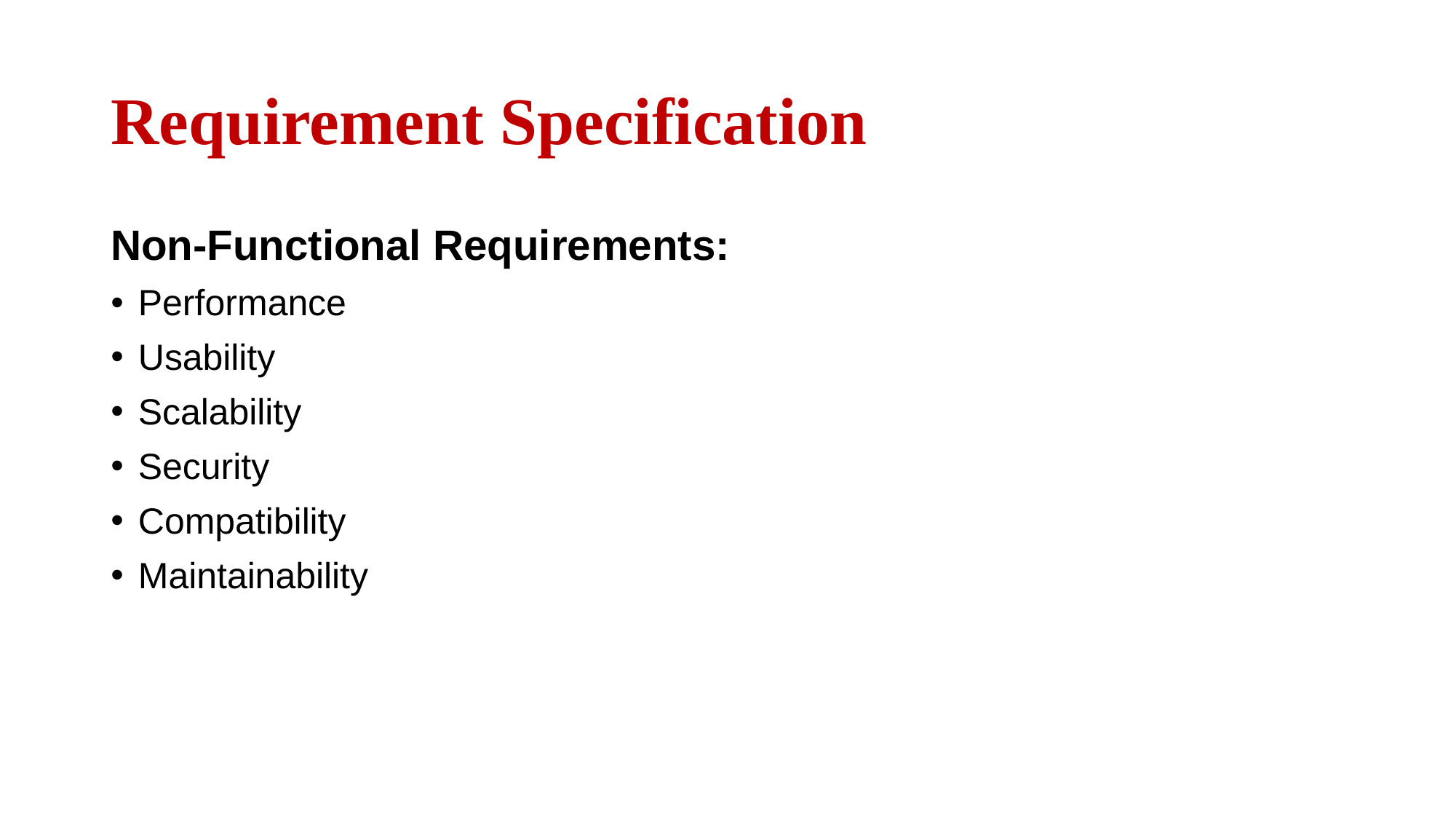

# Requirement Specification
Non-Functional Requirements:
Performance
Usability
Scalability
Security
Compatibility
Maintainability